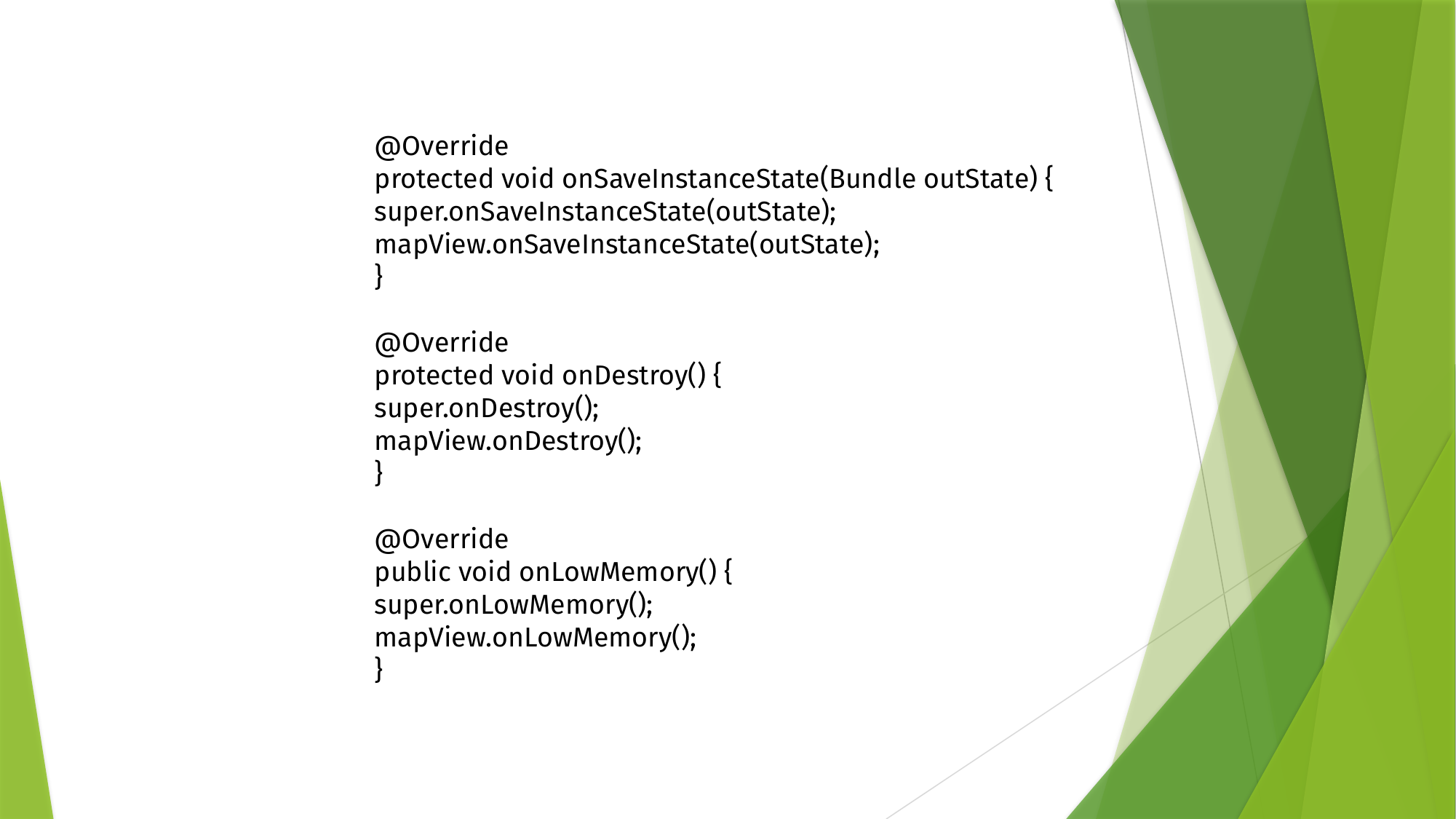

@Override
protected void onSaveInstanceState(Bundle outState) {
super.onSaveInstanceState(outState);
mapView.onSaveInstanceState(outState);
}

@Override
protected void onDestroy() {
super.onDestroy();
mapView.onDestroy();
}

@Override
public void onLowMemory() {
super.onLowMemory();
mapView.onLowMemory();
}